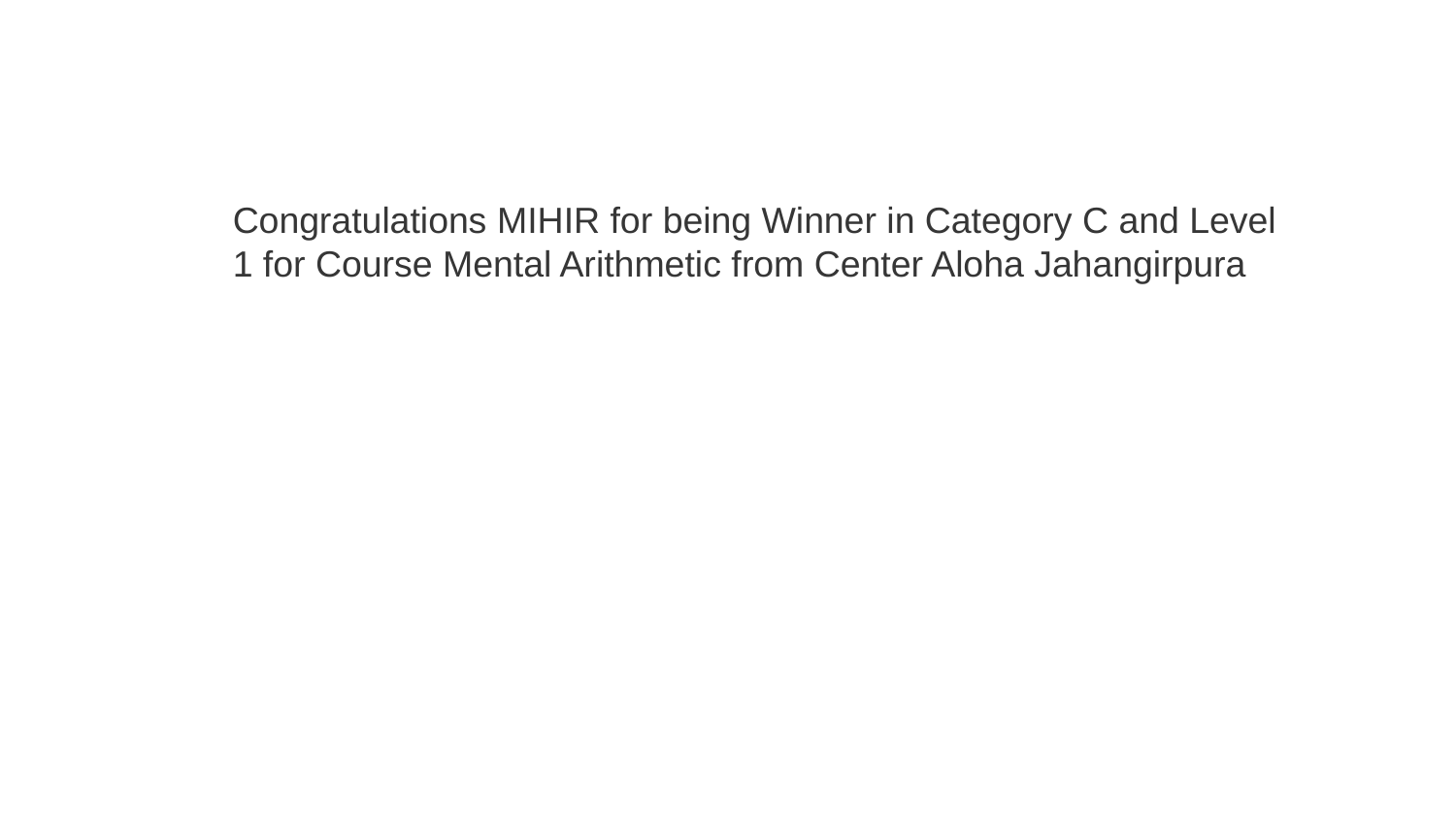

Congratulations MIHIR for being Winner in Category C and Level 1 for Course Mental Arithmetic from Center Aloha Jahangirpura